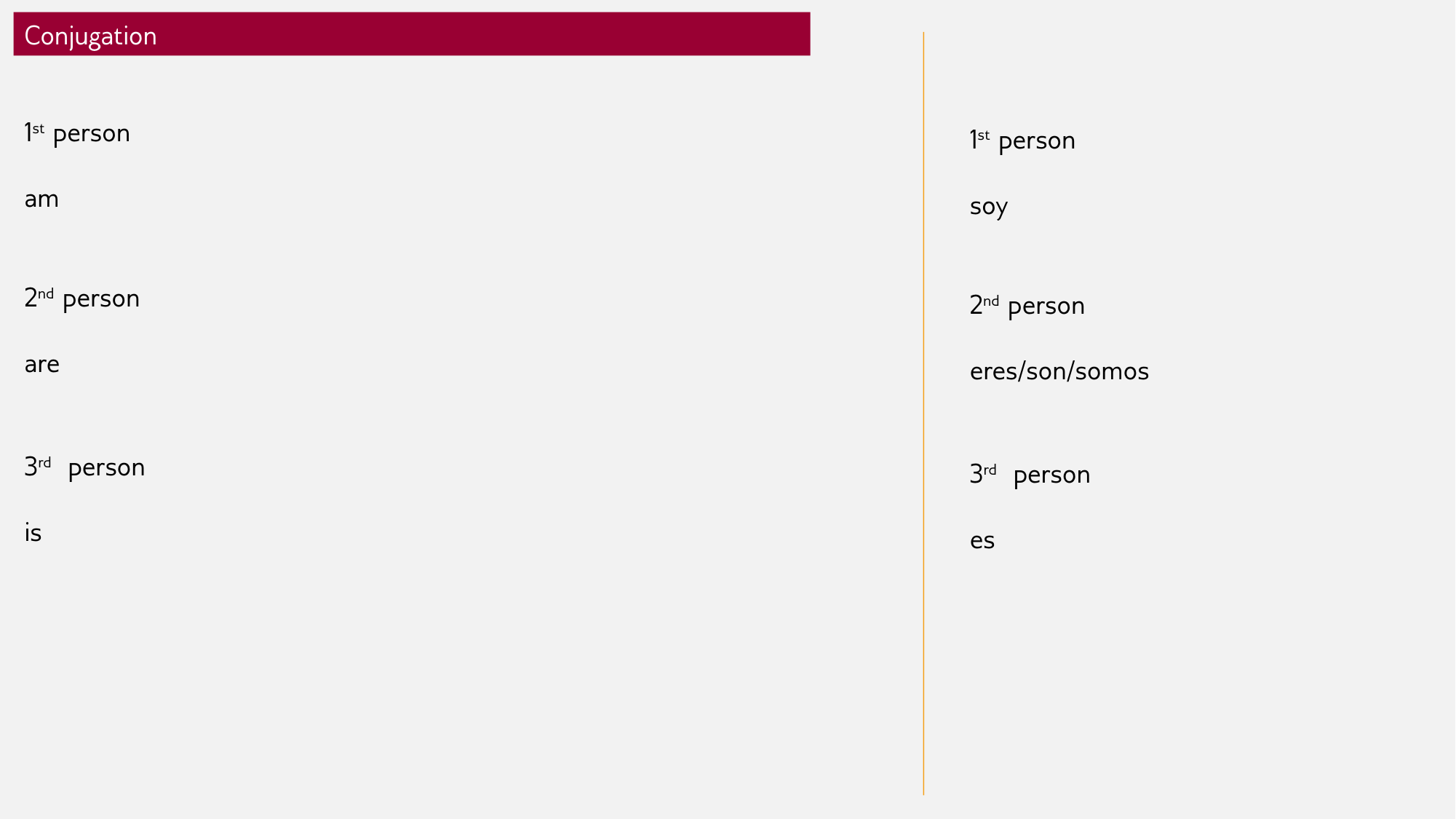

Conjugation

1st person

am
1st person

soy
2nd person

are
2nd person

eres/son/somos
3rd  person

is
3rd  person

es